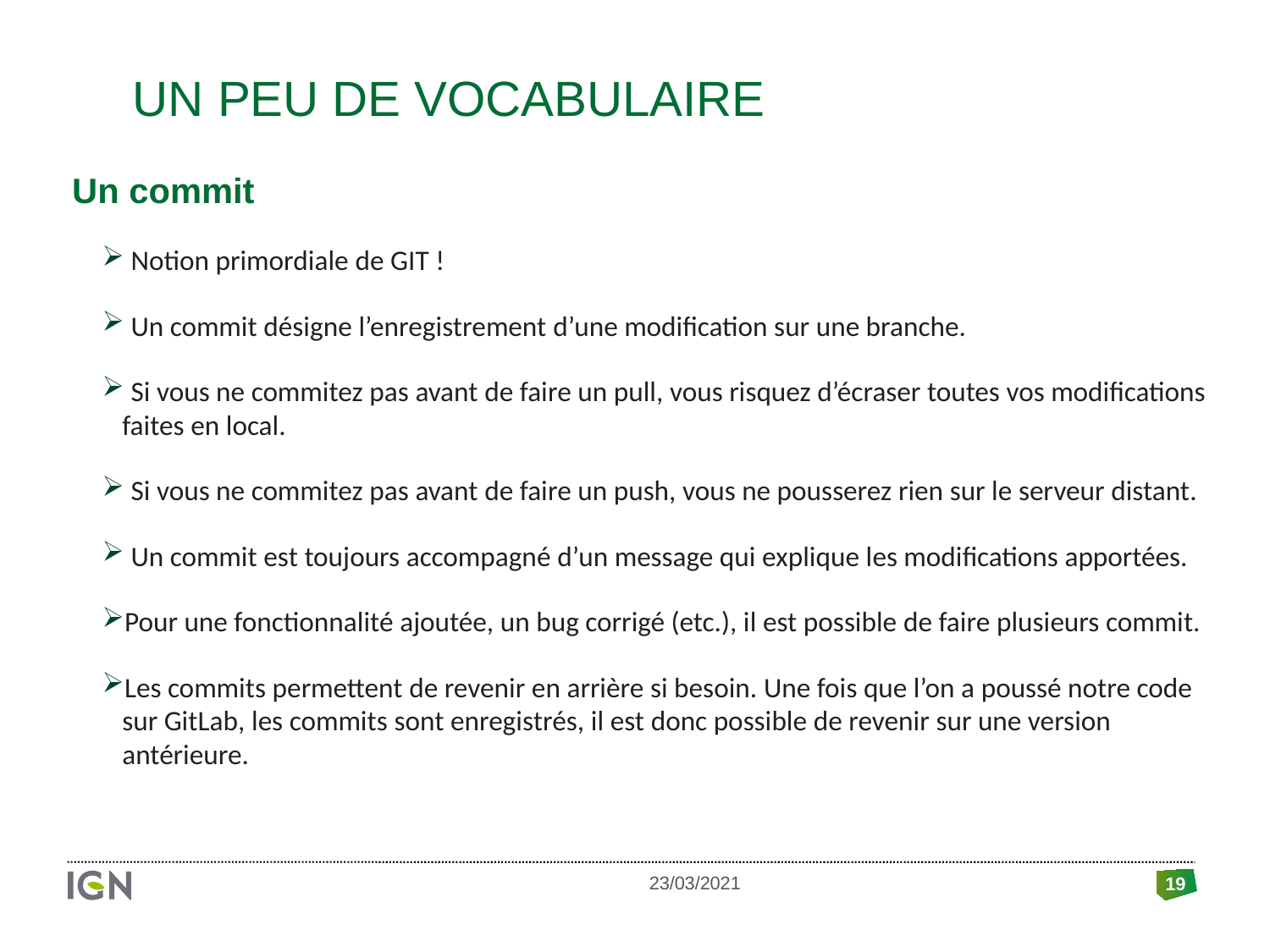

Un peu de vocabulaire
Un commit
 Notion primordiale de GIT !
 Un commit désigne l’enregistrement d’une modification sur une branche.
 Si vous ne commitez pas avant de faire un pull, vous risquez d’écraser toutes vos modifications faites en local.
 Si vous ne commitez pas avant de faire un push, vous ne pousserez rien sur le serveur distant.
 Un commit est toujours accompagné d’un message qui explique les modifications apportées.
Pour une fonctionnalité ajoutée, un bug corrigé (etc.), il est possible de faire plusieurs commit.
Les commits permettent de revenir en arrière si besoin. Une fois que l’on a poussé notre code sur GitLab, les commits sont enregistrés, il est donc possible de revenir sur une version antérieure.
19
23/03/2021